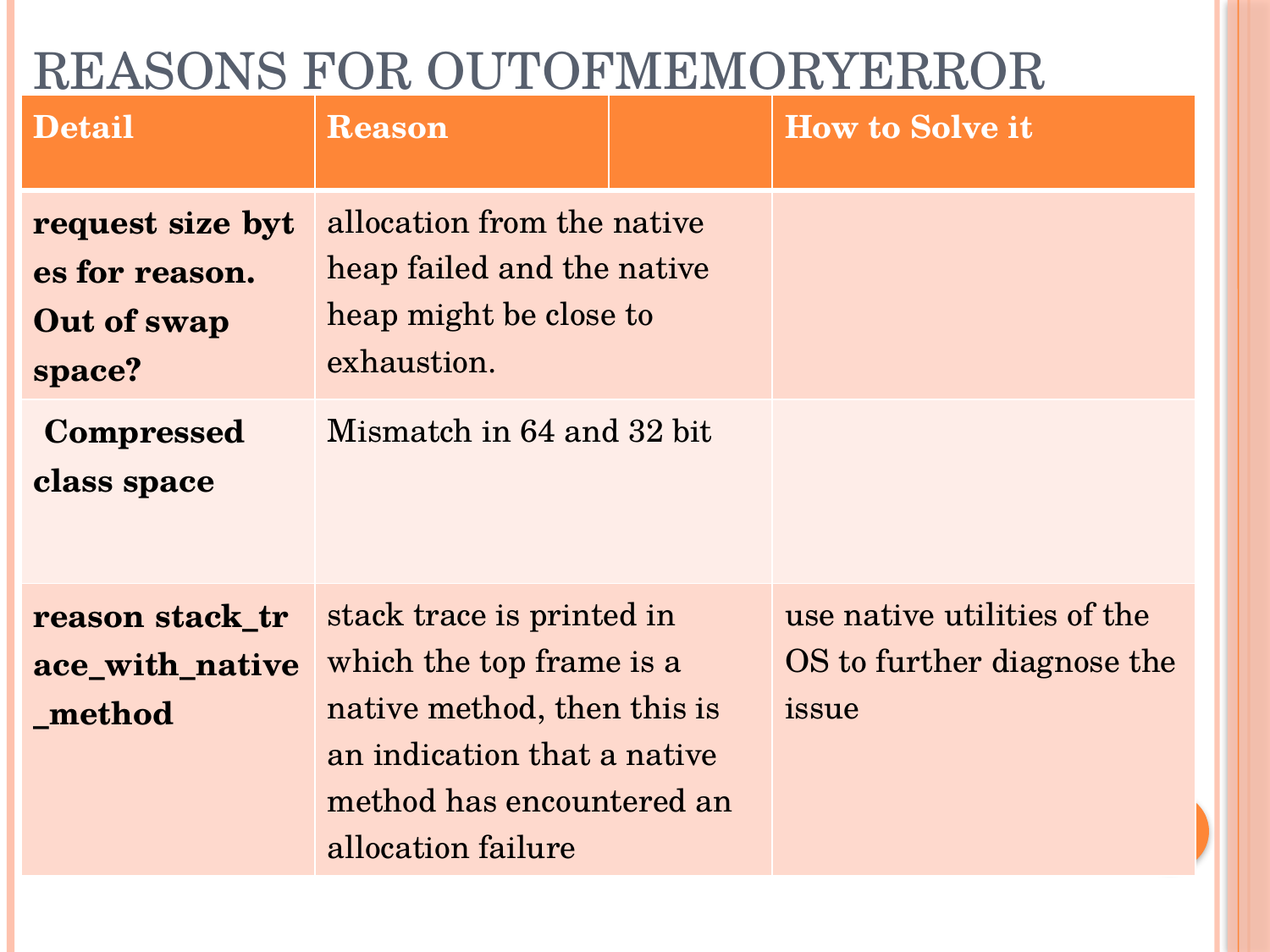

Reasons for OutOfMemoryError
| Detail | Reason |  | How to Solve it |
| --- | --- | --- | --- |
| request size bytes for reason. Out of swap space? | allocation from the native heap failed and the native heap might be close to exhaustion. |  |  |
| Compressed class space | Mismatch in 64 and 32 bit |  |  |
| reason stack\_trace\_with\_native\_method | stack trace is printed in which the top frame is a native method, then this is an indication that a native method has encountered an allocation failure |  | use native utilities of the OS to further diagnose the issue |